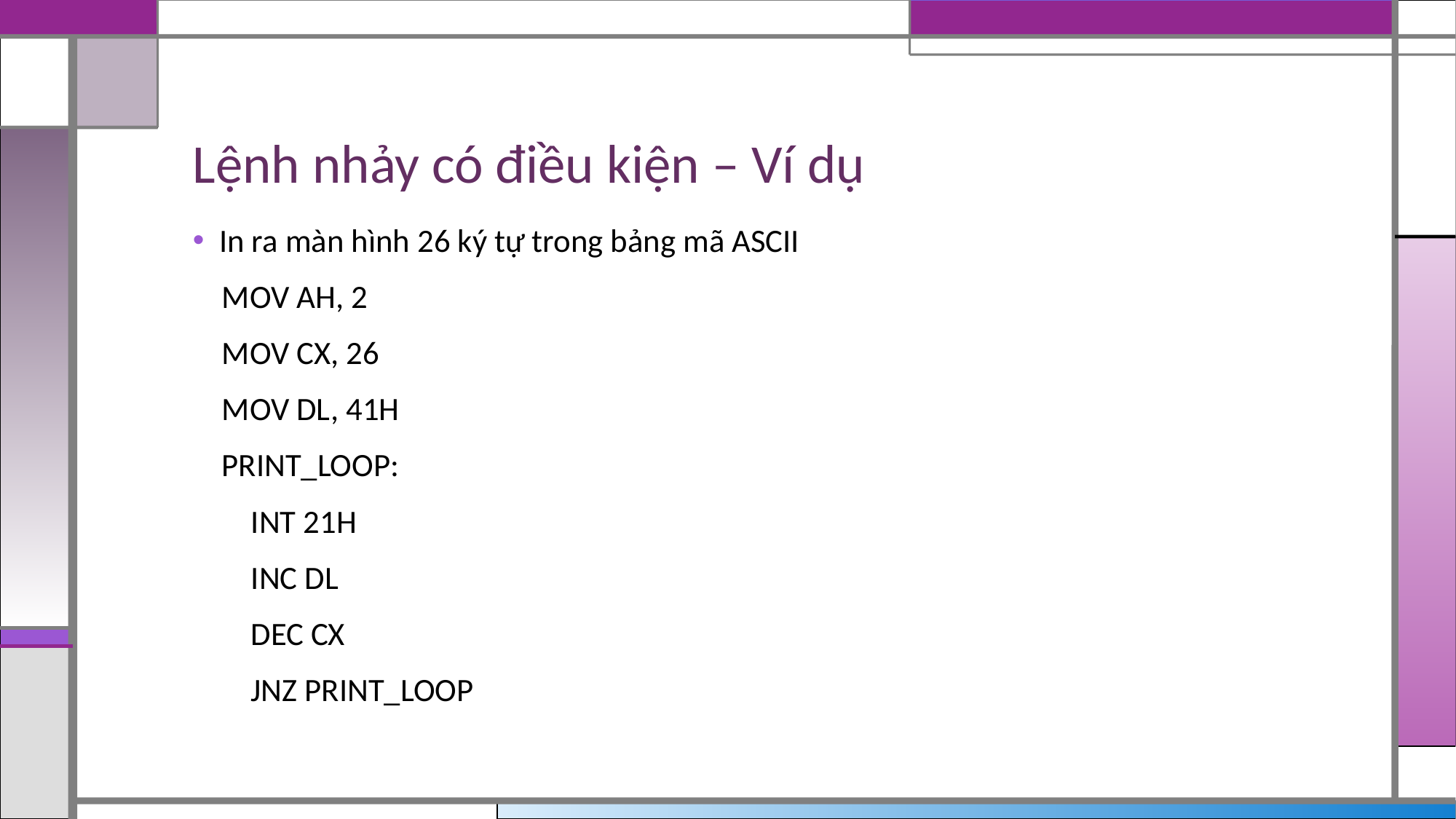

# Lệnh nhảy có điều kiện – Ví dụ
In ra màn hình 26 ký tự trong bảng mã ASCII
    MOV AH, 2
    MOV CX, 26
    MOV DL, 41H
    PRINT_LOOP:
        INT 21H
        INC DL
        DEC CX
        JNZ PRINT_LOOP